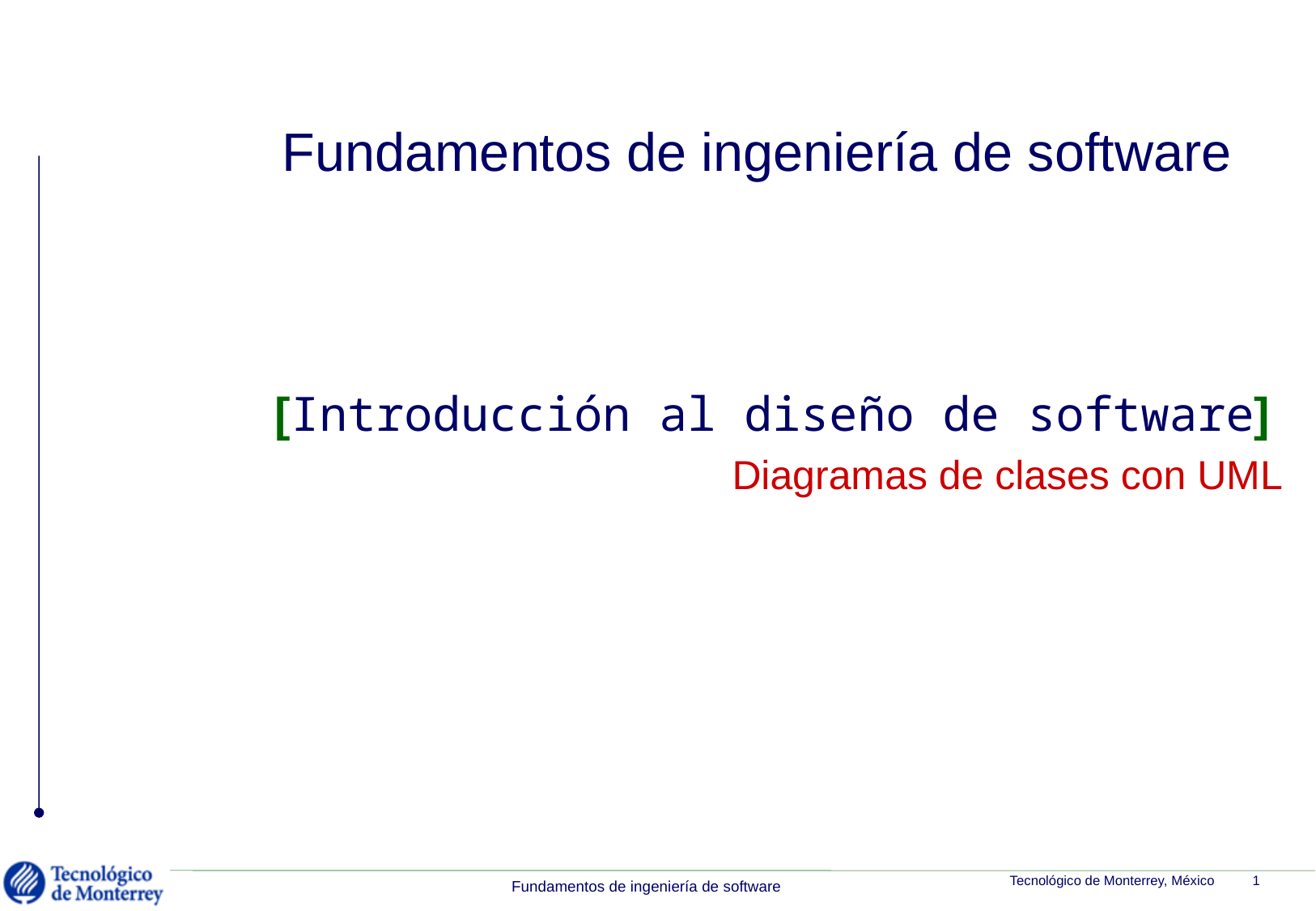

# Fundamentos de ingeniería de software

[Introducción al diseño de software]
Diagramas de clases con UML